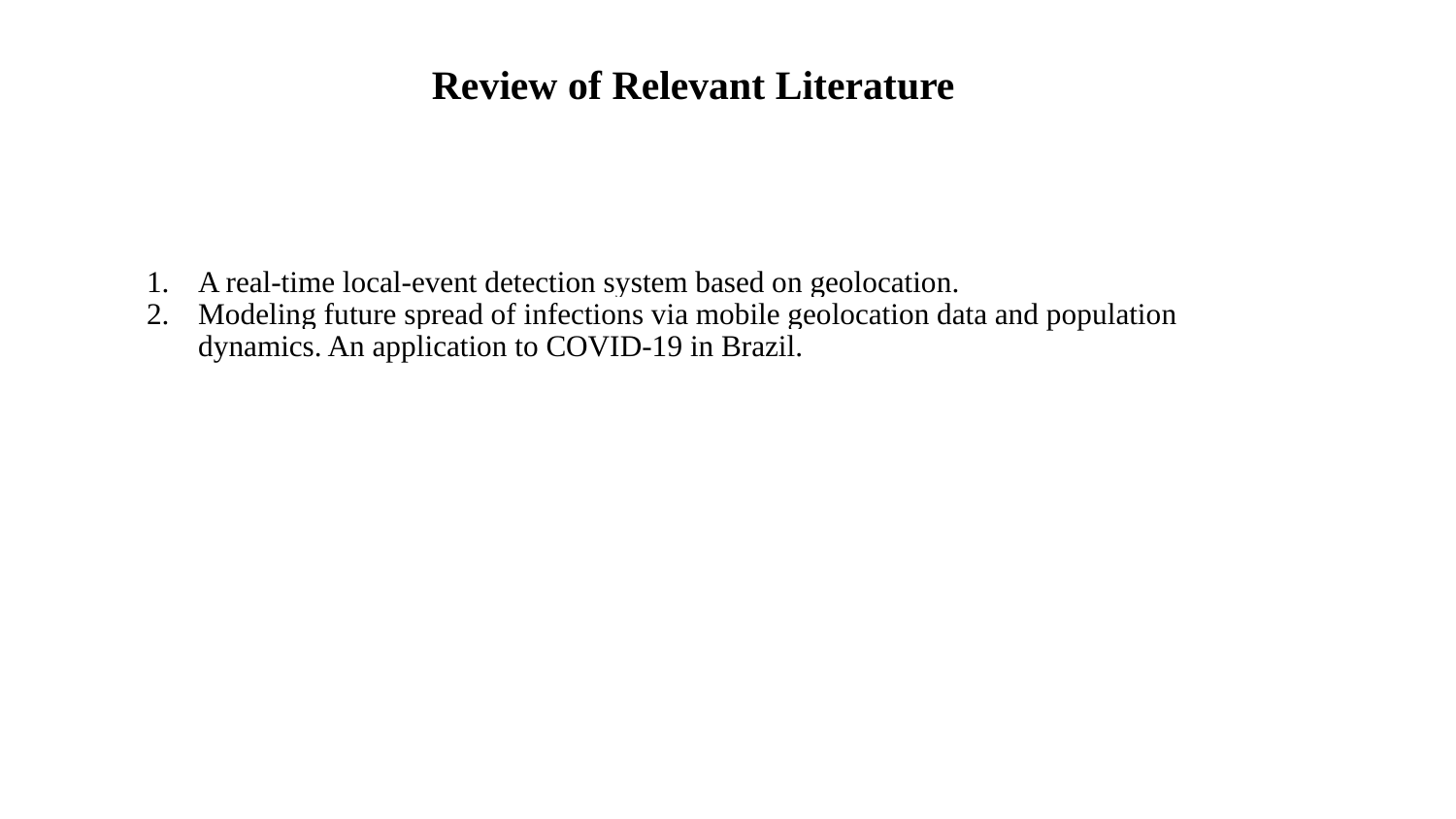

Review of Relevant Literature
A real-time local-event detection system based on geolocation.
Modeling future spread of infections via mobile geolocation data and population dynamics. An application to COVID-19 in Brazil.